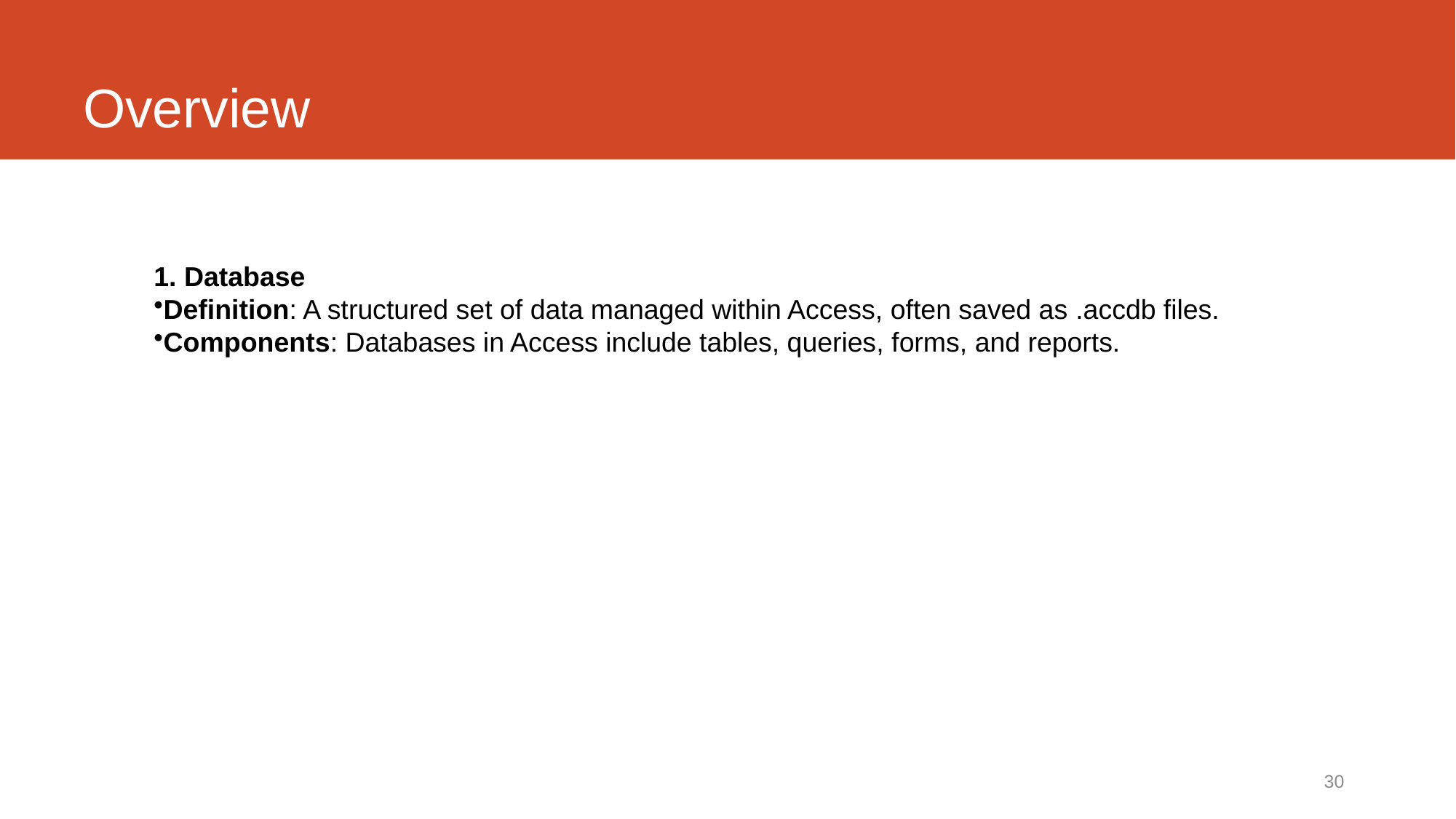

# Overview
1. Database
Definition: A structured set of data managed within Access, often saved as .accdb files.
Components: Databases in Access include tables, queries, forms, and reports.

30